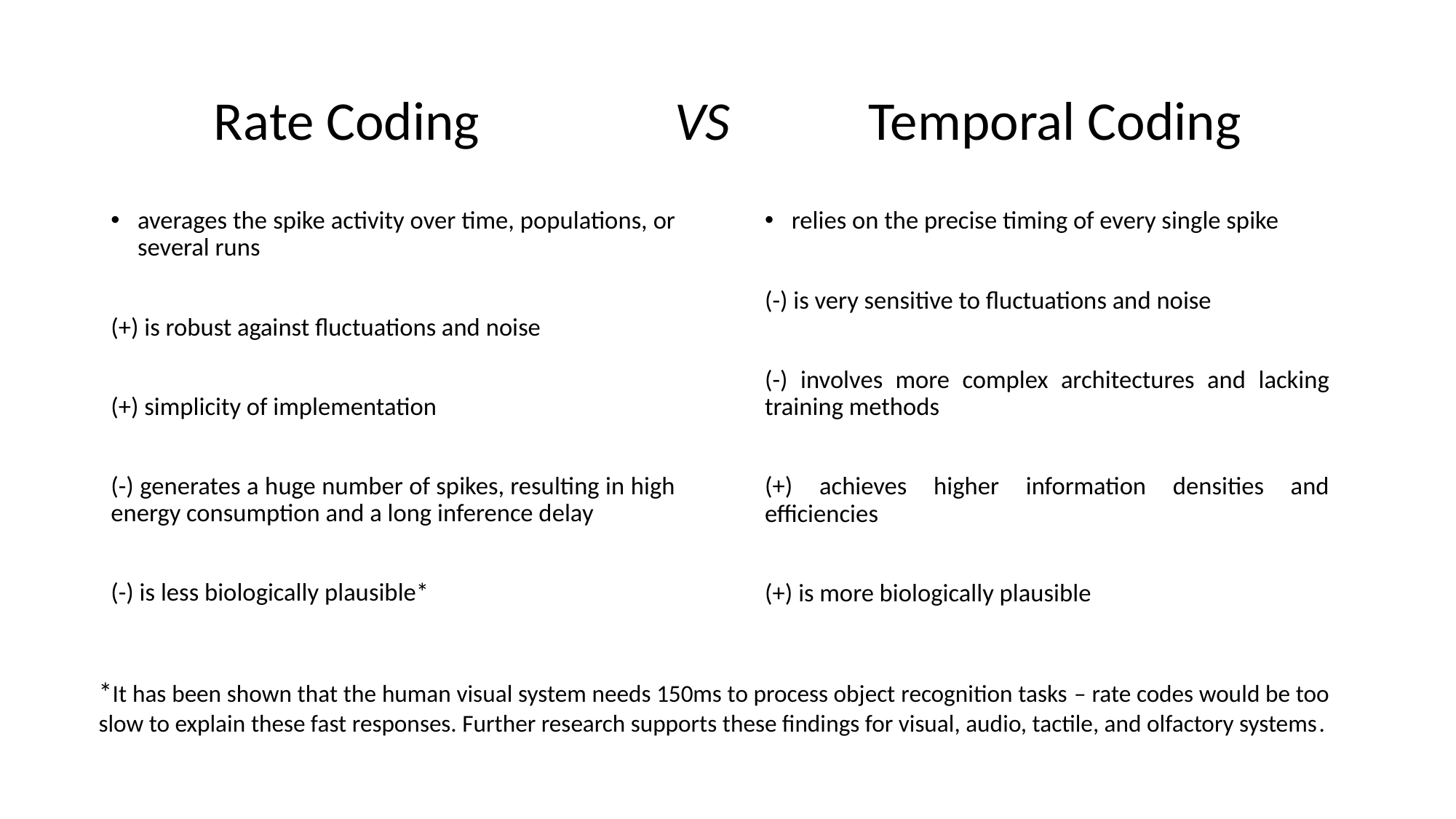

# Rate Coding  		  VS  		Temporal Coding
averages the spike activity over time, populations, or several runs

(+) is robust against fluctuations and noise

(+) simplicity of implementation

(-) generates a huge number of spikes, resulting in high energy consumption and a long inference delay

(-) is less biologically plausible*

relies on the precise timing of every single spike

(-) is very sensitive to fluctuations and noise

(-) involves more complex architectures and lacking training methods

(+) achieves higher information densities and efficiencies

(+) is more biologically plausible

*It has been shown that the human visual system needs 150ms to process object recognition tasks – rate codes would be too slow to explain these fast responses. Further research supports these findings for visual, audio, tactile, and olfactory systems.